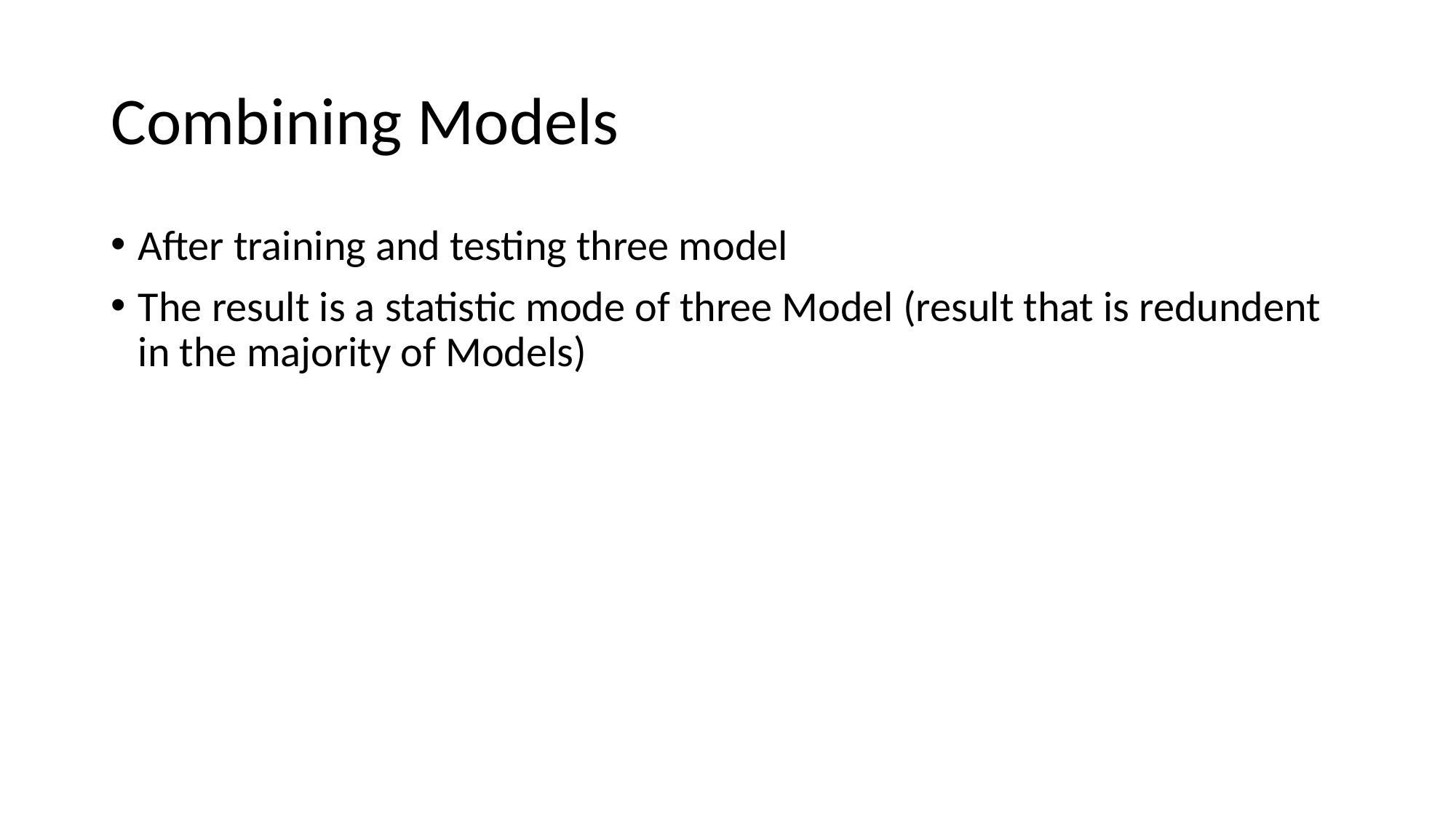

# Combining Models
After training and testing three model
The result is a statistic mode of three Model (result that is redundent in the majority of Models)